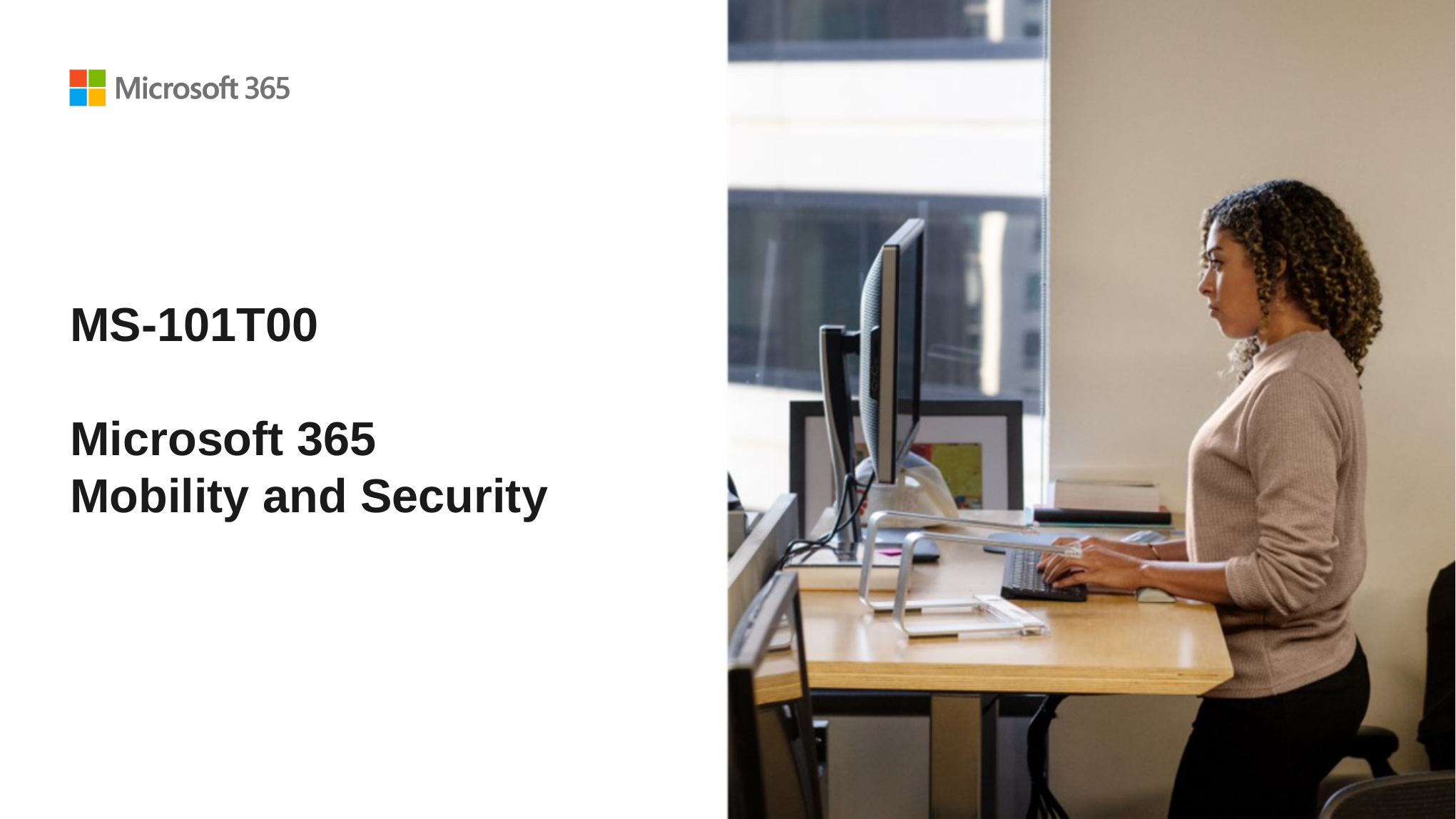

# MS-101T00 Microsoft 365 Mobility and Security